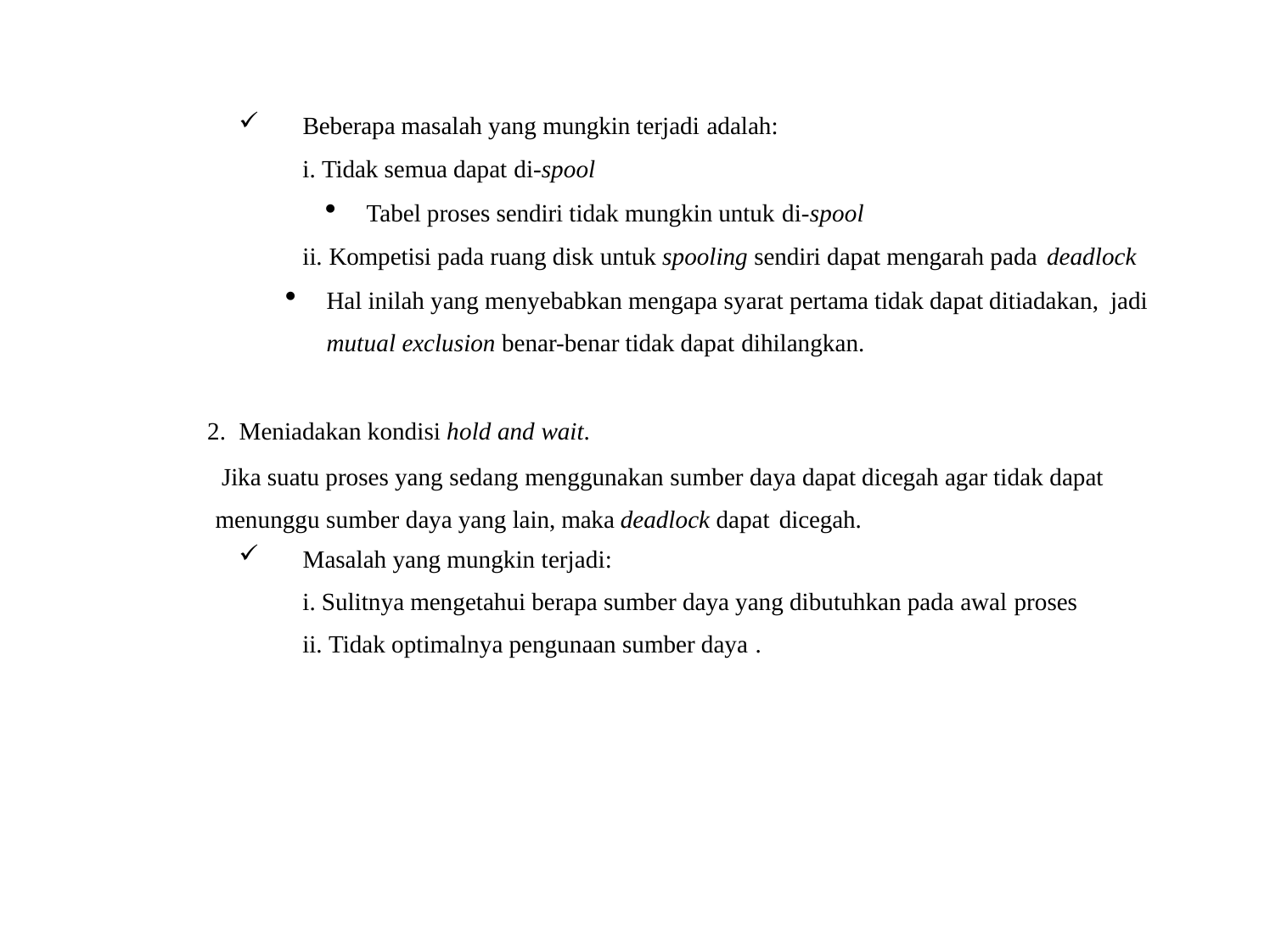

Beberapa masalah yang mungkin terjadi adalah:
Tidak semua dapat di-spool
Tabel proses sendiri tidak mungkin untuk di-spool
Kompetisi pada ruang disk untuk spooling sendiri dapat mengarah pada deadlock
Hal inilah yang menyebabkan mengapa syarat pertama tidak dapat ditiadakan,  jadi mutual exclusion benar-benar tidak dapat dihilangkan.

Meniadakan kondisi hold and wait.
Jika suatu proses yang sedang menggunakan sumber daya dapat dicegah agar tidak dapat  menunggu sumber daya yang lain, maka deadlock dapat dicegah.
Masalah yang mungkin terjadi:
Sulitnya mengetahui berapa sumber daya yang dibutuhkan pada awal proses
Tidak optimalnya pengunaan sumber daya .